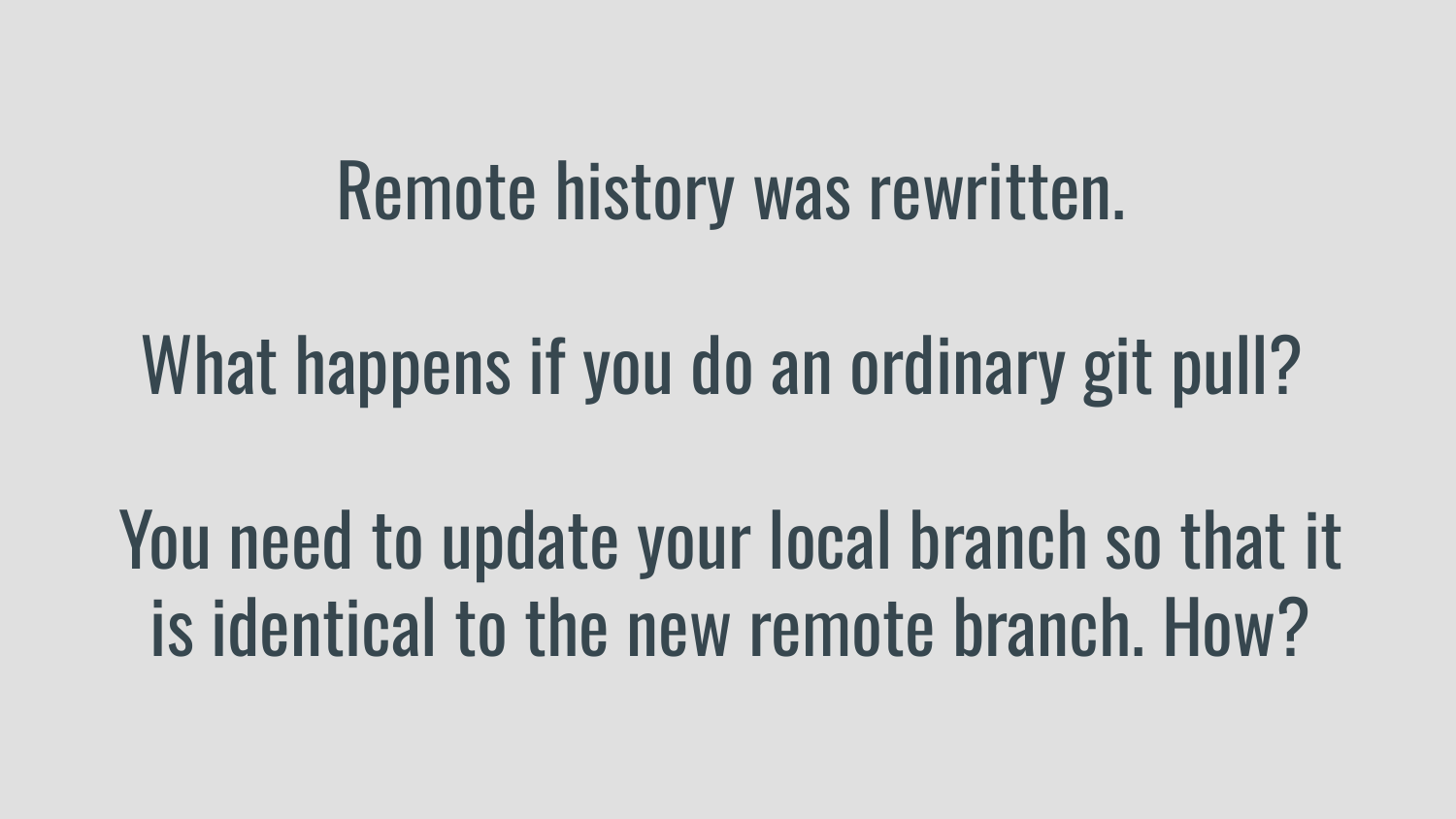

# Remote history was rewritten.

What happens if you do an ordinary git pull?

You need to update your local branch so that it is identical to the new remote branch. How?